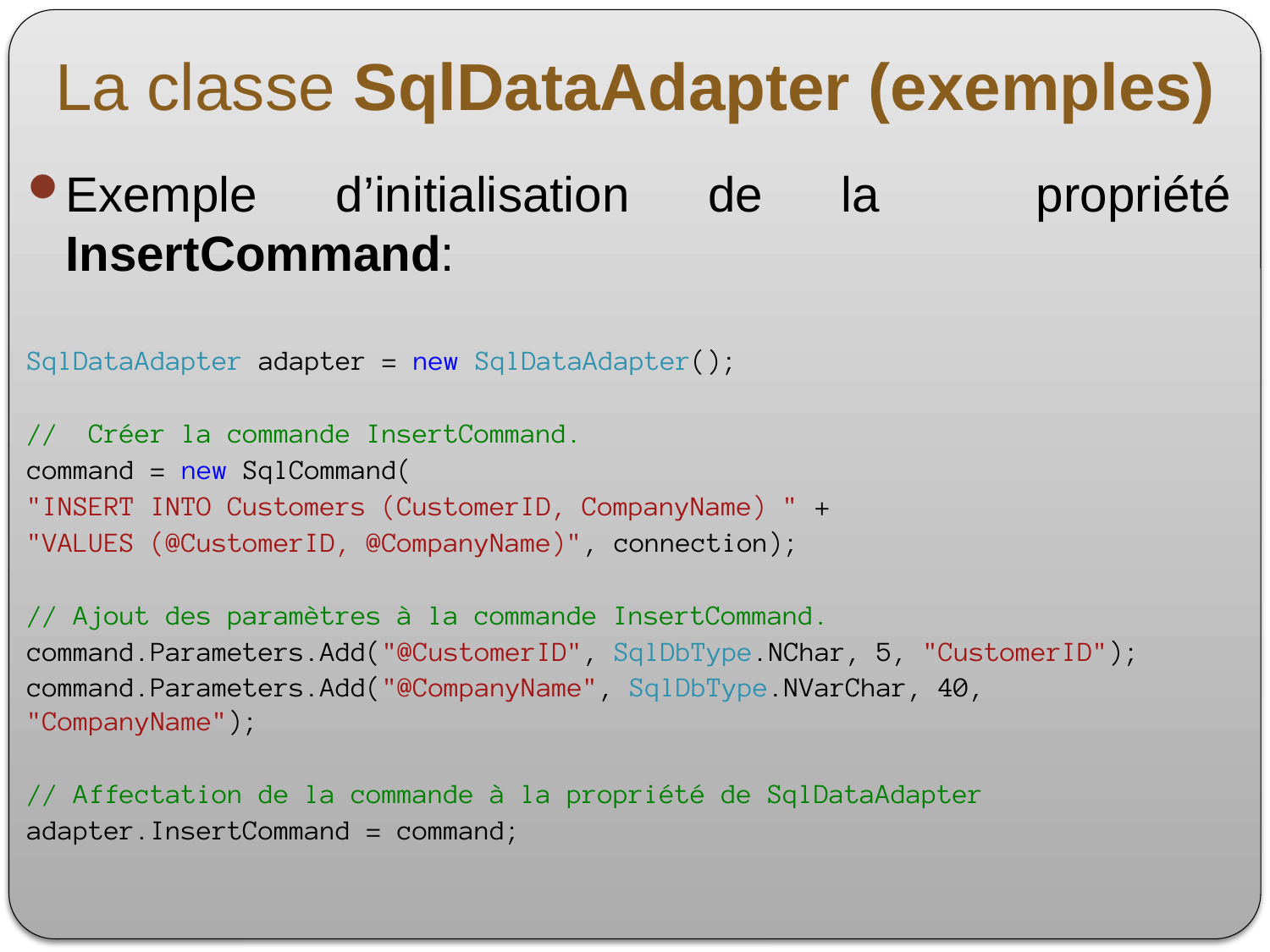

# La classe SqlDataAdapter (exemples)
Exemple d’initialisation de la  propriété InsertCommand:

SqlDataAdapter adapter = new SqlDataAdapter();

//  Créer la commande InsertCommand.
command = new SqlCommand(
"INSERT INTO Customers (CustomerID, CompanyName) " +
"VALUES (@CustomerID, @CompanyName)", connection);

// Ajout des paramètres à la commande InsertCommand.
command.Parameters.Add("@CustomerID", SqlDbType.NChar, 5, "CustomerID");
command.Parameters.Add("@CompanyName", SqlDbType.NVarChar, 40, "CompanyName");

// Affectation de la commande à la propriété de SqlDataAdapter
adapter.InsertCommand = command;